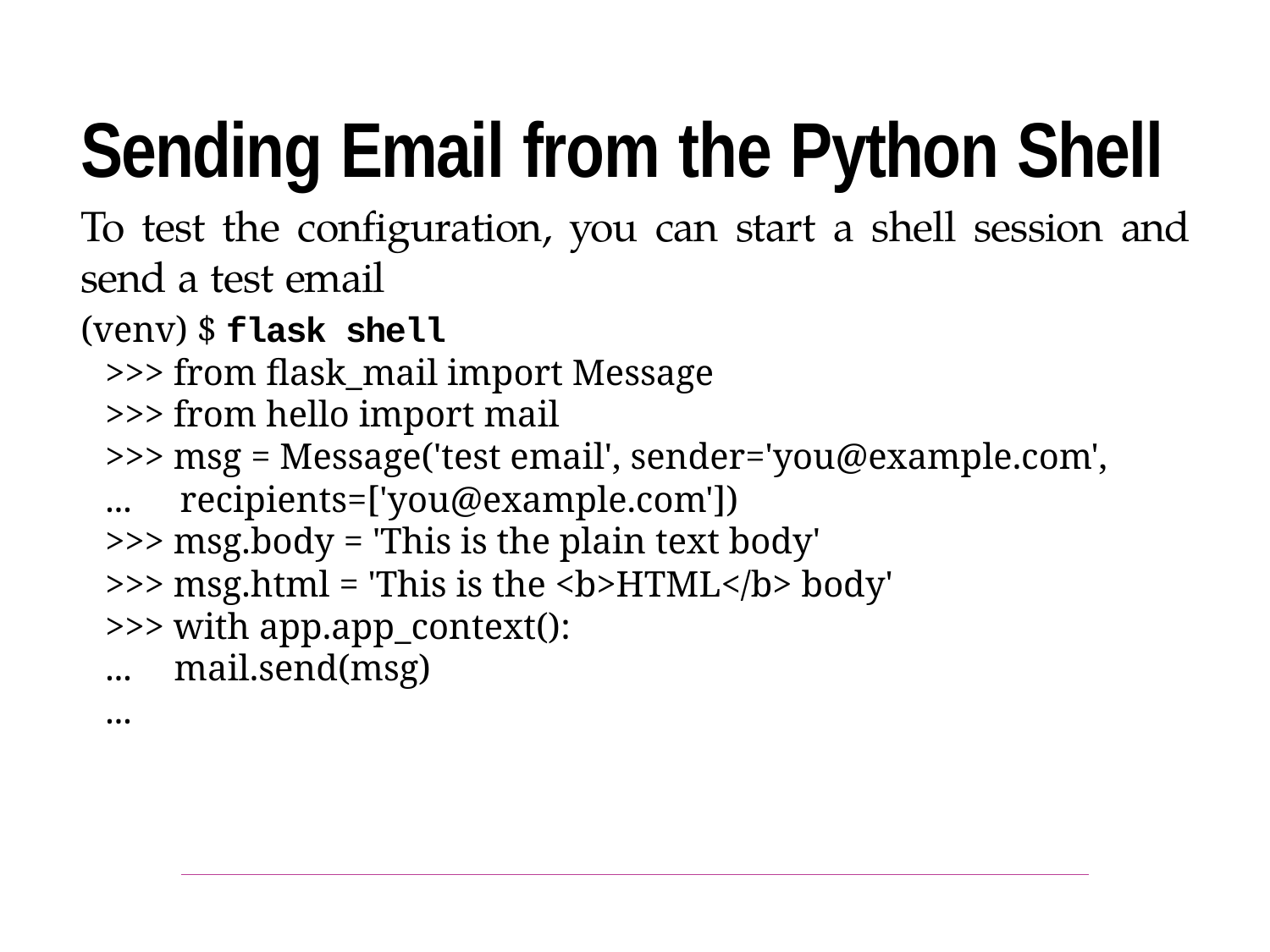

Sending Email from the Python Shell
To test the configuration, you can start a shell session and send a test email
(venv) $ flask shell
>>> from flask_mail import Message
>>> from hello import mail
>>> msg = Message('test email', sender='you@example.com',
...	recipients=['you@example.com'])
>>> msg.body = 'This is the plain text body'
>>> msg.html = 'This is the <b>HTML</b> body'
>>> with app.app_context():
...	mail.send(msg)
...